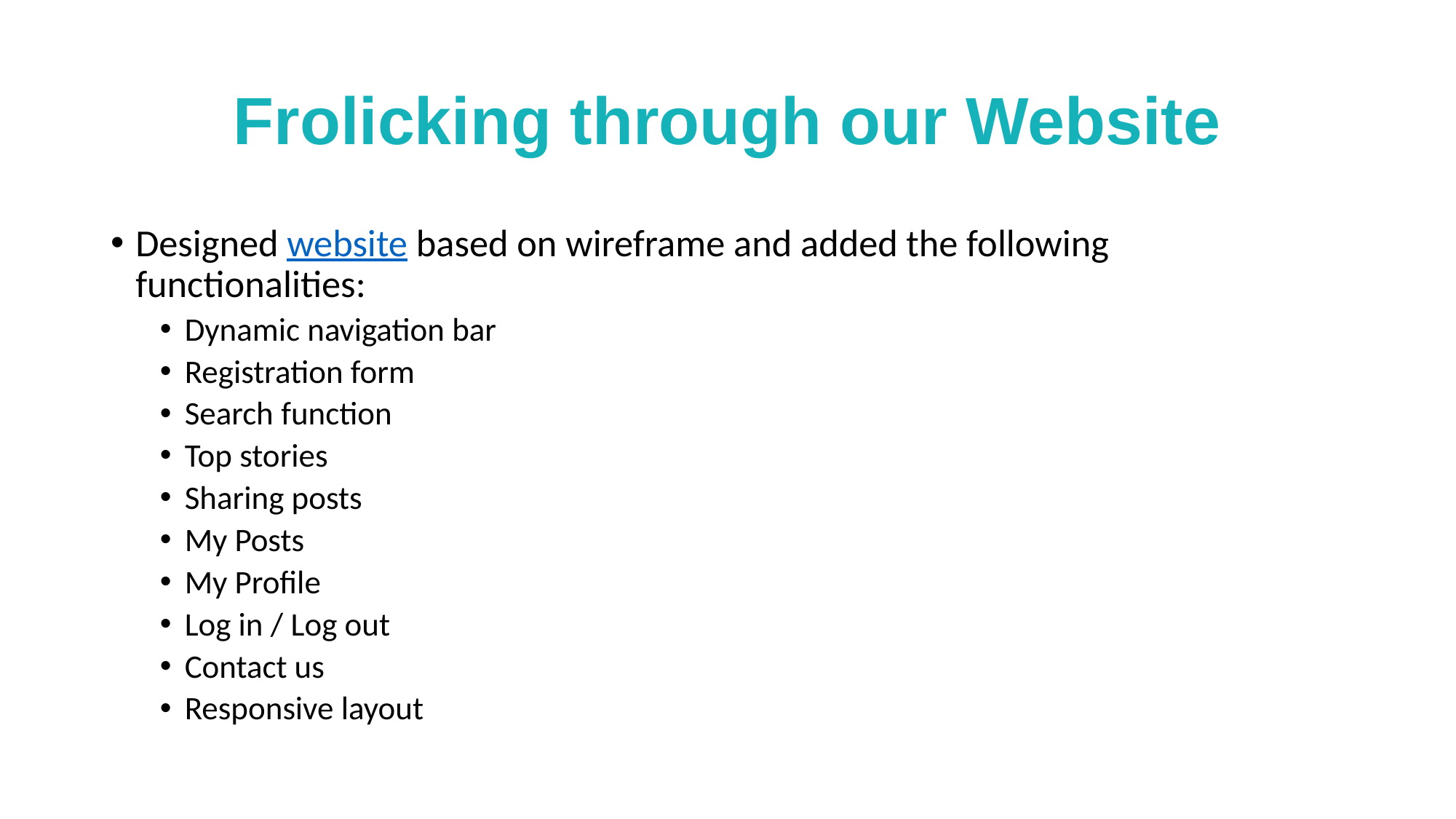

# Frolicking through our Website
Designed website based on wireframe and added the following functionalities:
Dynamic navigation bar
Registration form
Search function
Top stories
Sharing posts
My Posts
My Profile
Log in / Log out
Contact us
Responsive layout